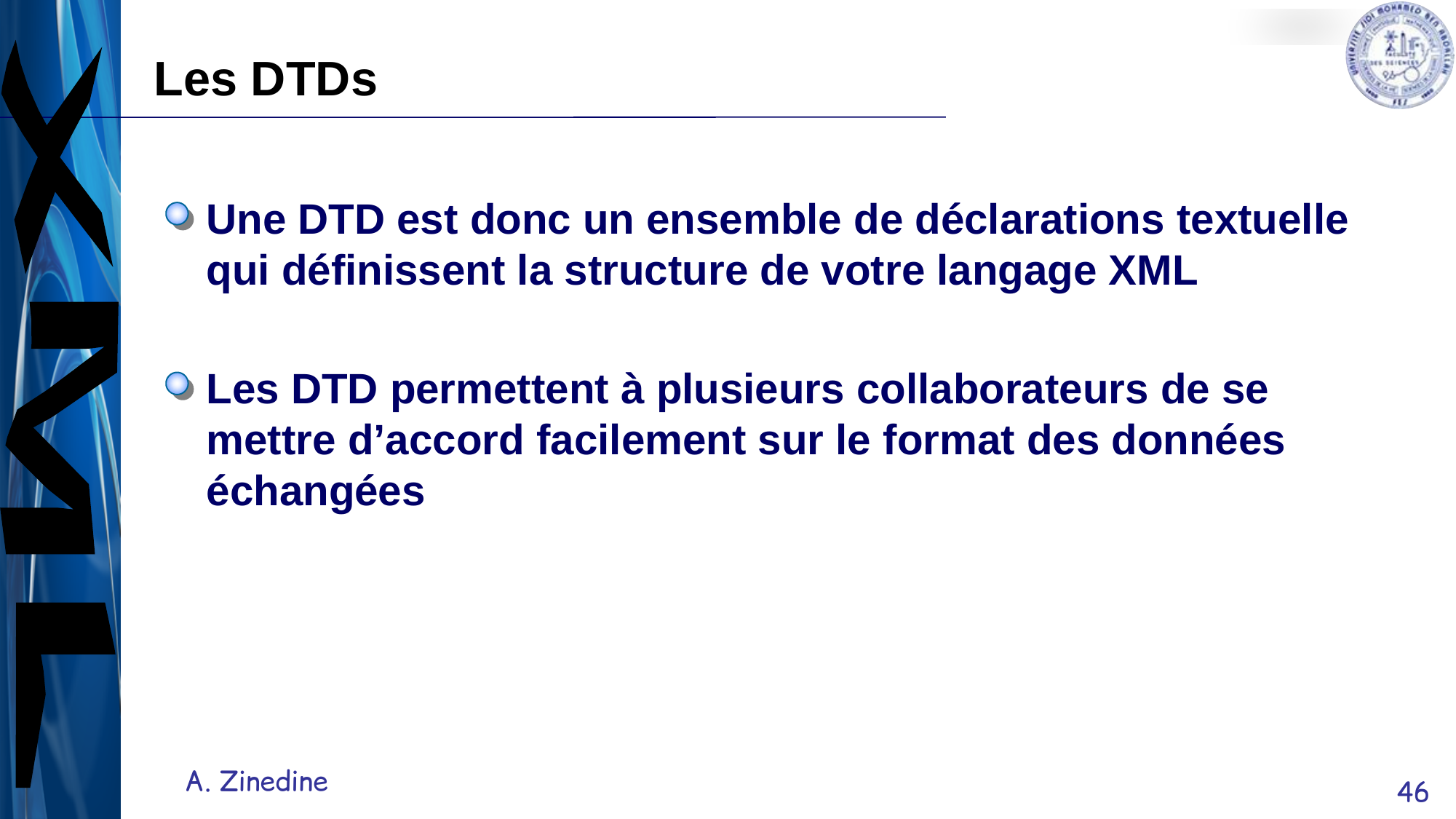

# Les DTDs
Une DTD est donc un ensemble de déclarations textuelle qui définissent la structure de votre langage XML

Les DTD permettent à plusieurs collaborateurs de se mettre d’accord facilement sur le format des données échangées